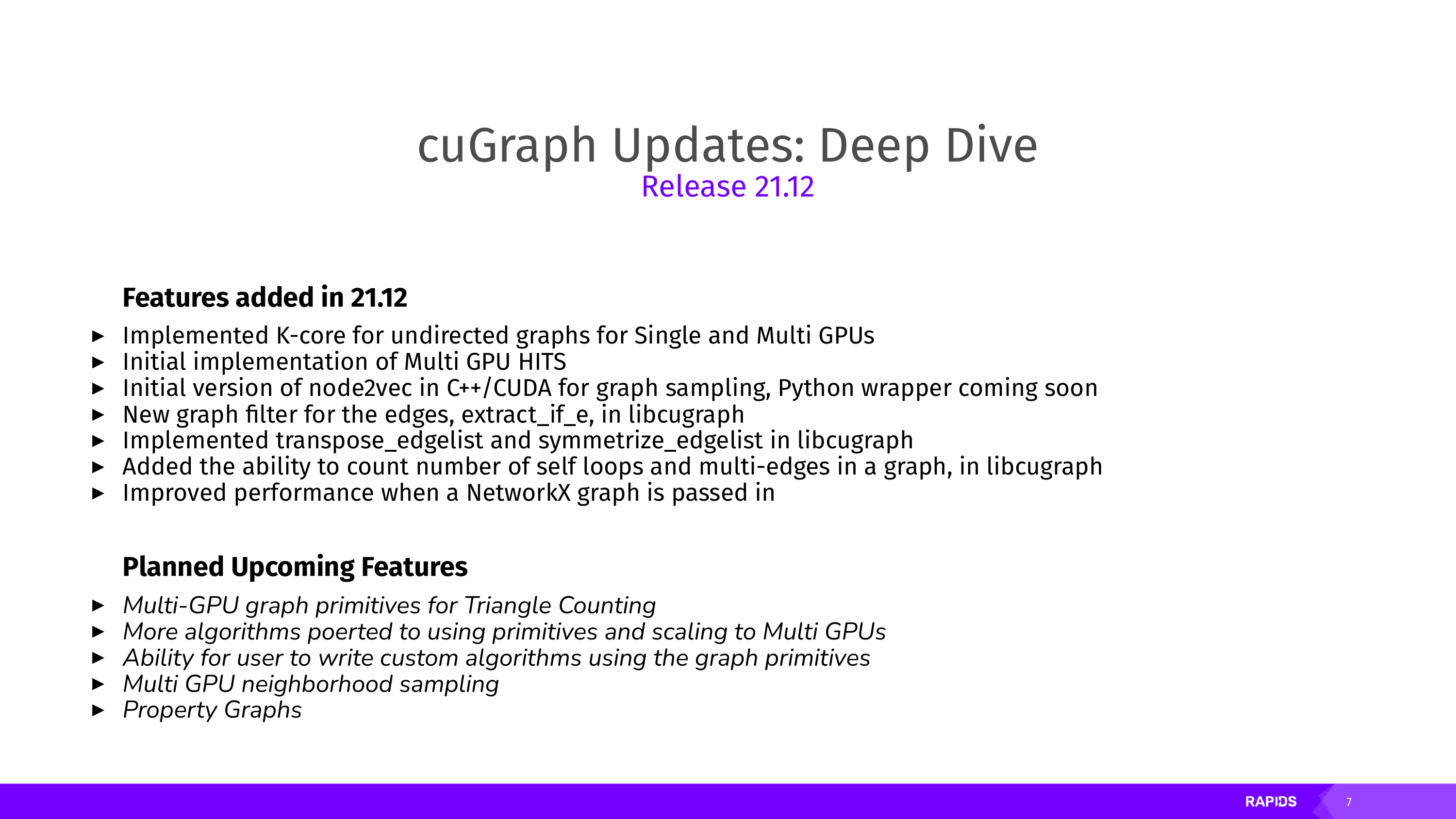

# cuGraph Updates: Deep Dive
Release 21.12
Features added in 21.12
Implemented K-core for undirected graphs for Single and Multi GPUs
Initial implementation of Multi GPU HITS
Initial version of node2vec in C++/CUDA for graph sampling, Python wrapper coming soon
New graph filter for the edges, extract_if_e, in libcugraph
Implemented transpose_edgelist and symmetrize_edgelist in libcugraph
Added the ability to count number of self loops and multi-edges in a graph, in libcugraph
Improved performance when a NetworkX graph is passed in

Planned Upcoming Features
Multi-GPU graph primitives for Triangle Counting
More algorithms poerted to using primitives and scaling to Multi GPUs
Ability for user to write custom algorithms using the graph primitives
Multi GPU neighborhood sampling
Property Graphs